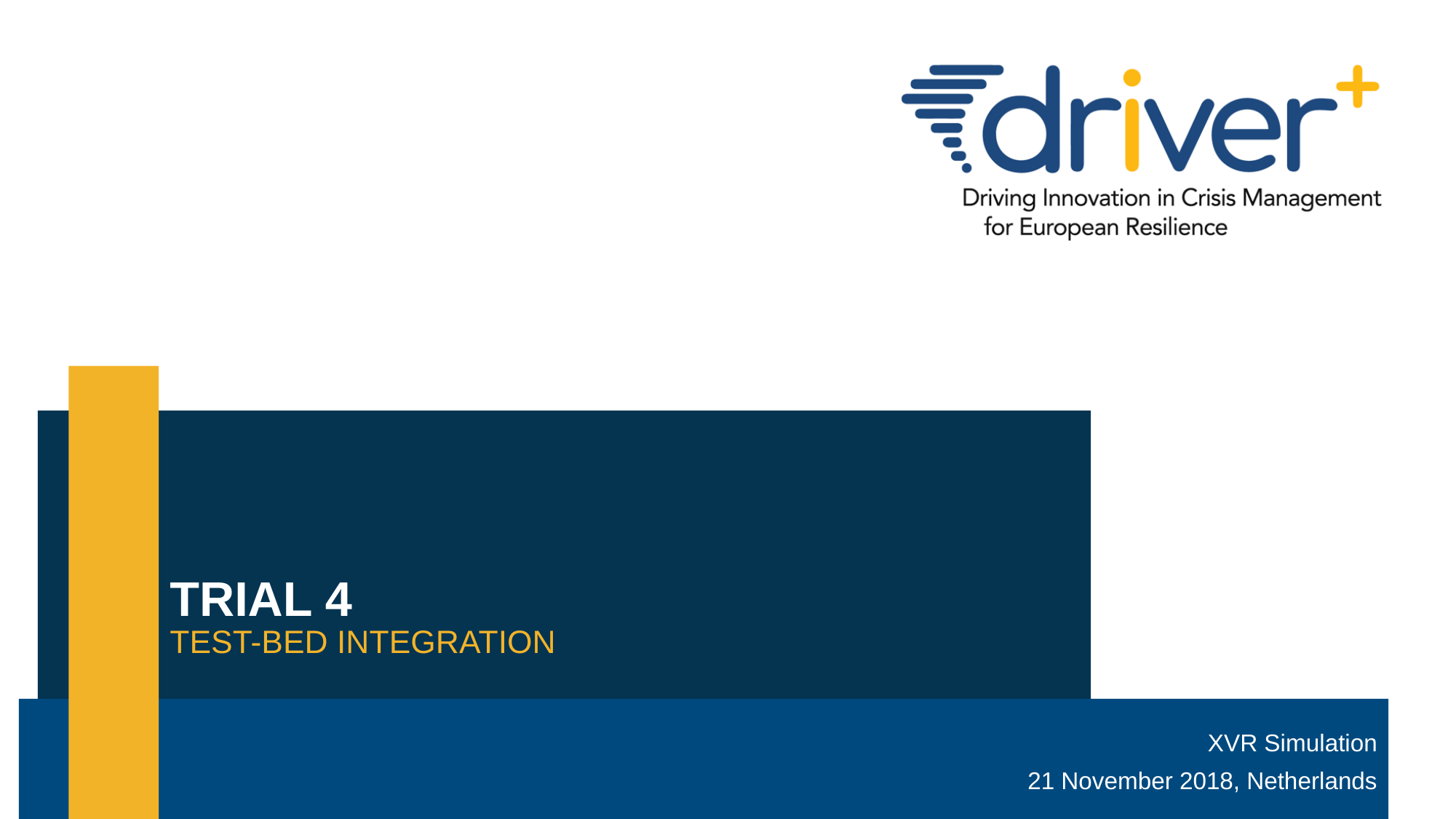

# Trial 4
Test-bed integration
XVR Simulation
21 November 2018, Netherlands